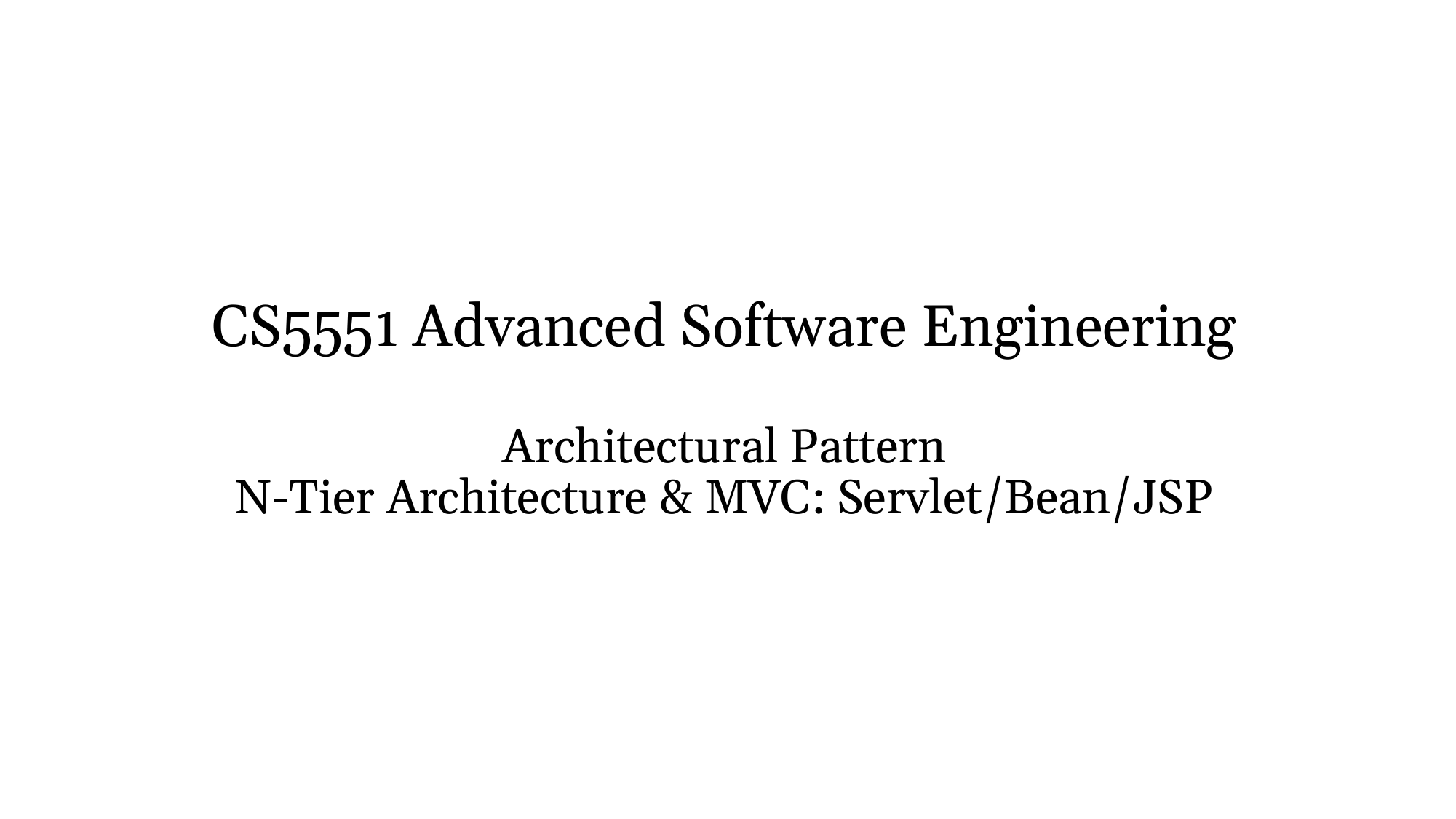

# CS5551 Advanced Software Engineering Architectural Pattern N-Tier Architecture & MVC: Servlet/Bean/JSP